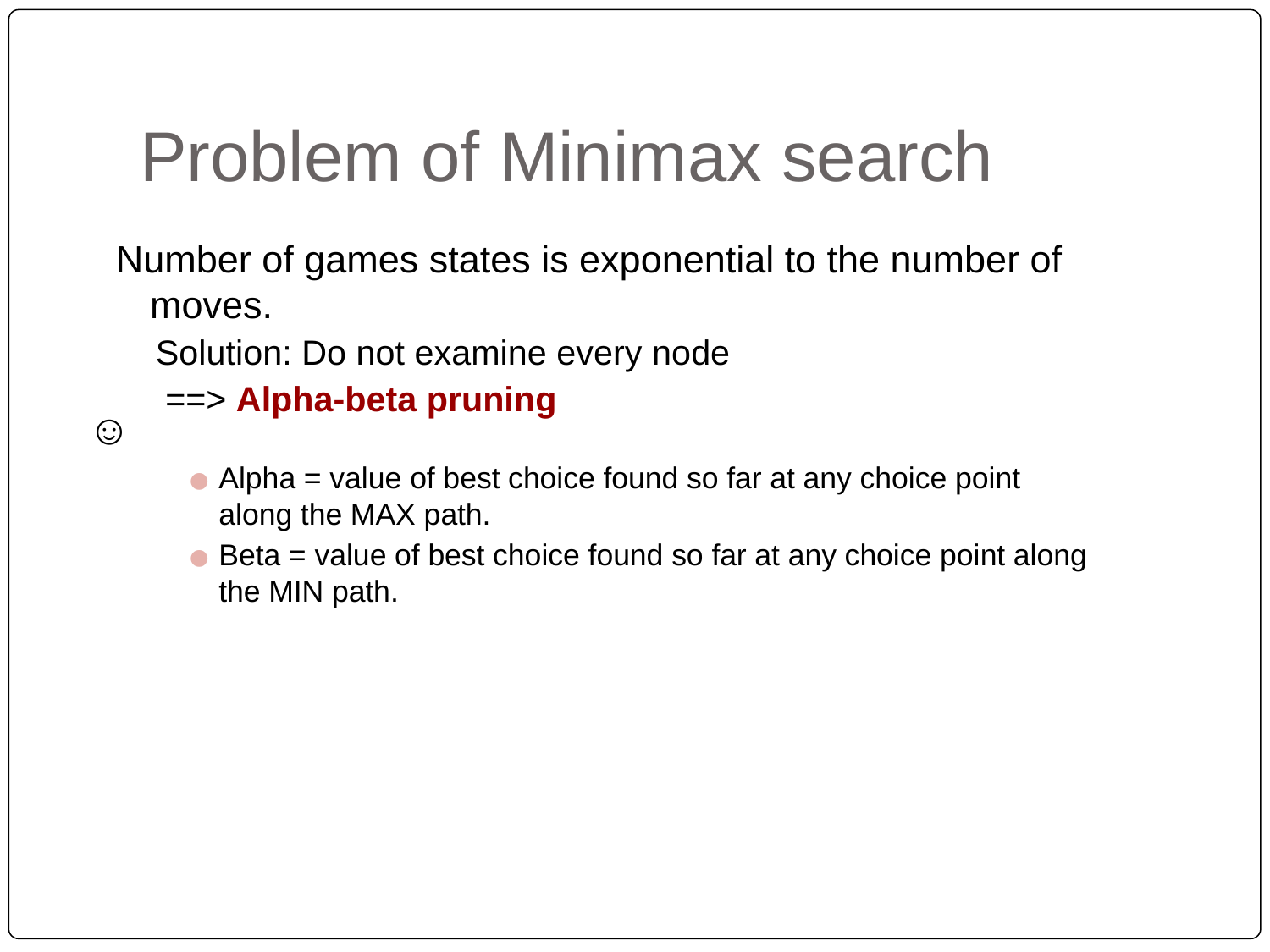

# Problem of Minimax search
Number of games states is exponential to the number of moves.
Solution: Do not examine every node
 ==> Alpha-beta pruning

Alpha = value of best choice found so far at any choice point along the MAX path.
Beta = value of best choice found so far at any choice point along the MIN path.
☺